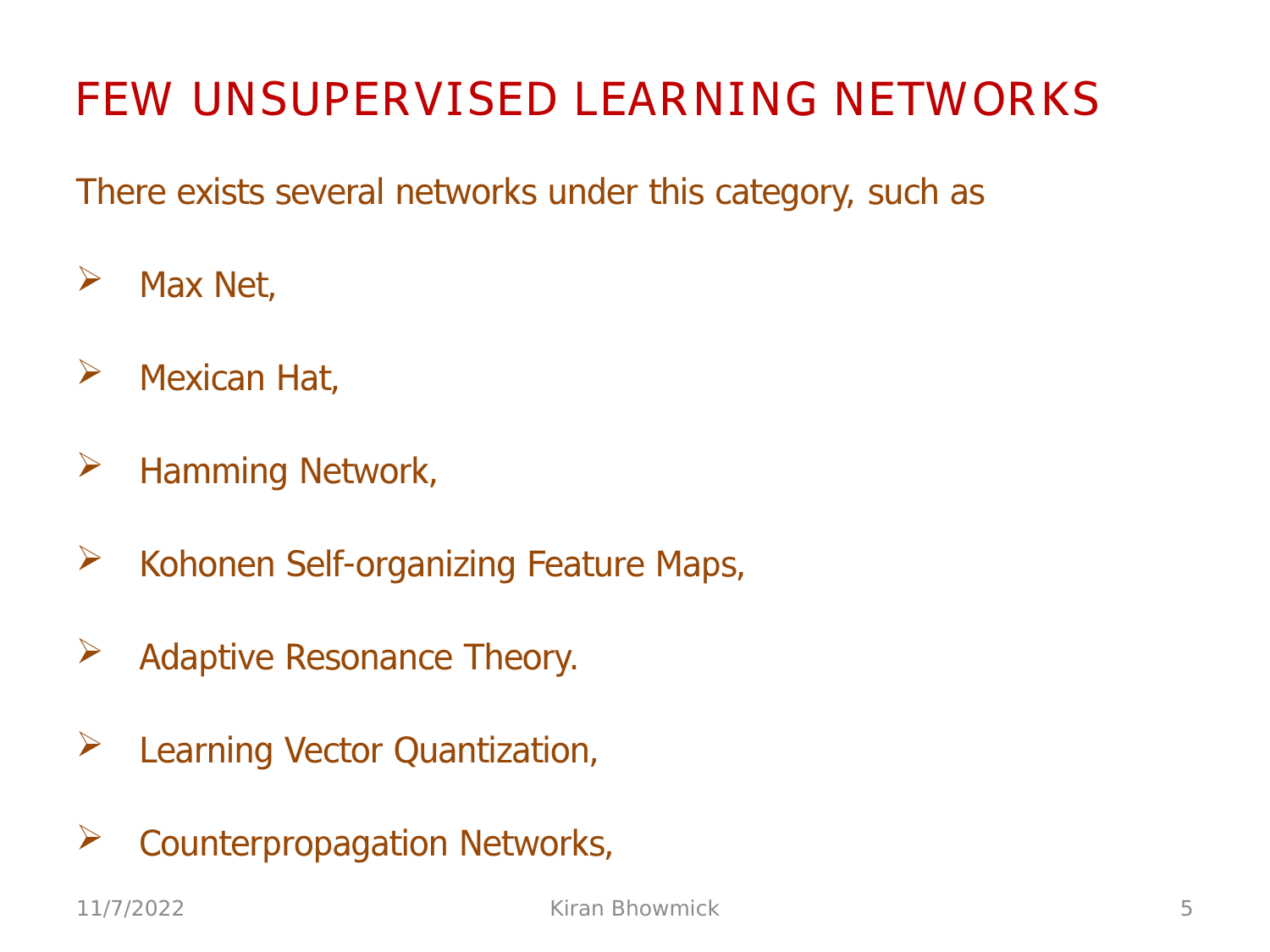

FEW UNSUPERVISED LEARNING NETWORKS
There exists several networks under this category, such as

Max Net,

Mexican Hat,

Hamming Network,

Kohonen Self-organizing Feature Maps,

Adaptive Resonance Theory.

Learning Vector Quantization,

Counterpropagation Networks,
11/7/2022
Kiran Bhowmick
5